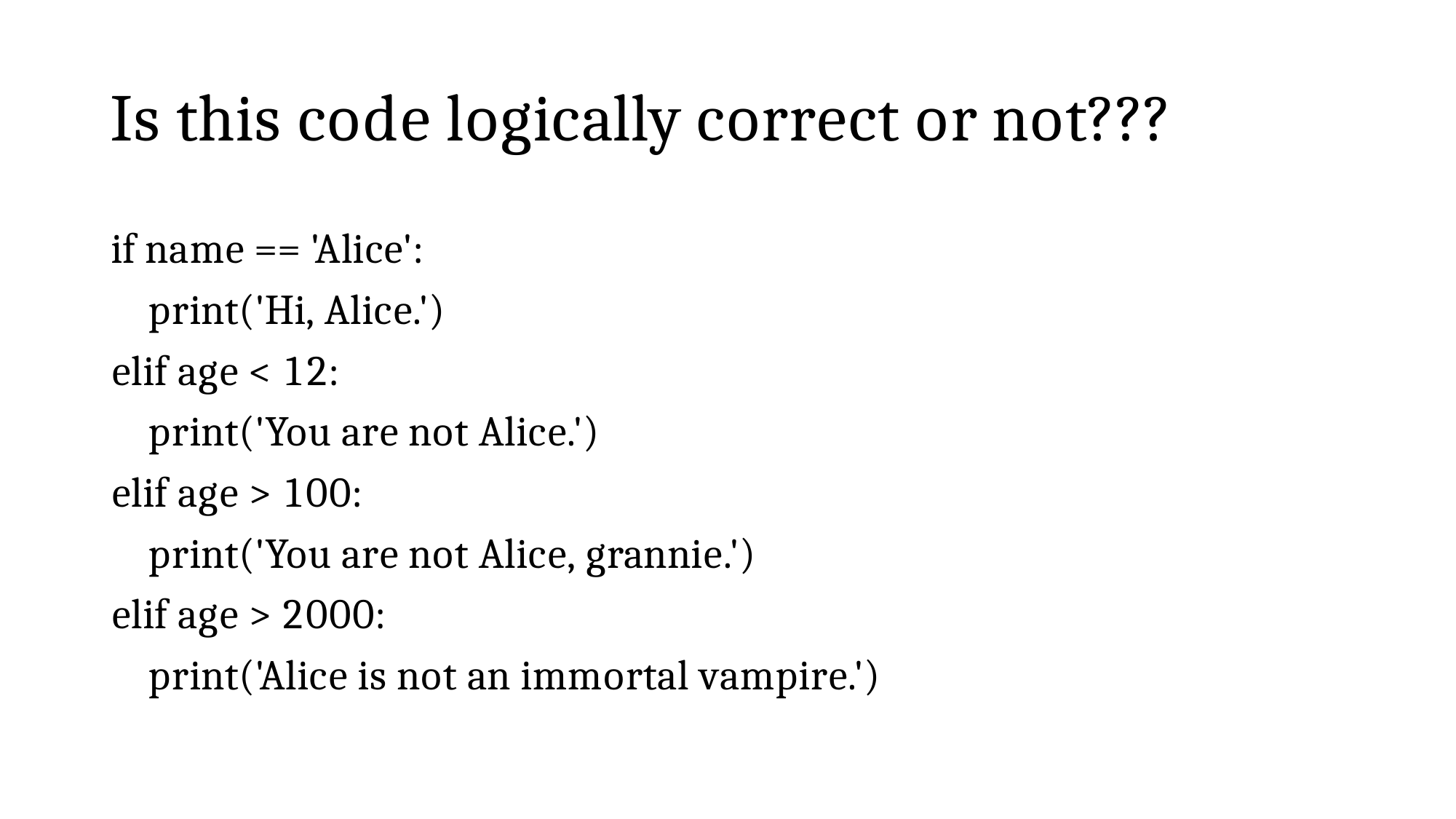

# Is this code logically correct or not???
if name == 'Alice':
    print('Hi, Alice.')
elif age < 12:
    print('You are not Alice.')
elif age > 100:
    print('You are not Alice, grannie.')
elif age > 2000:
    print('Alice is not an immortal vampire.')